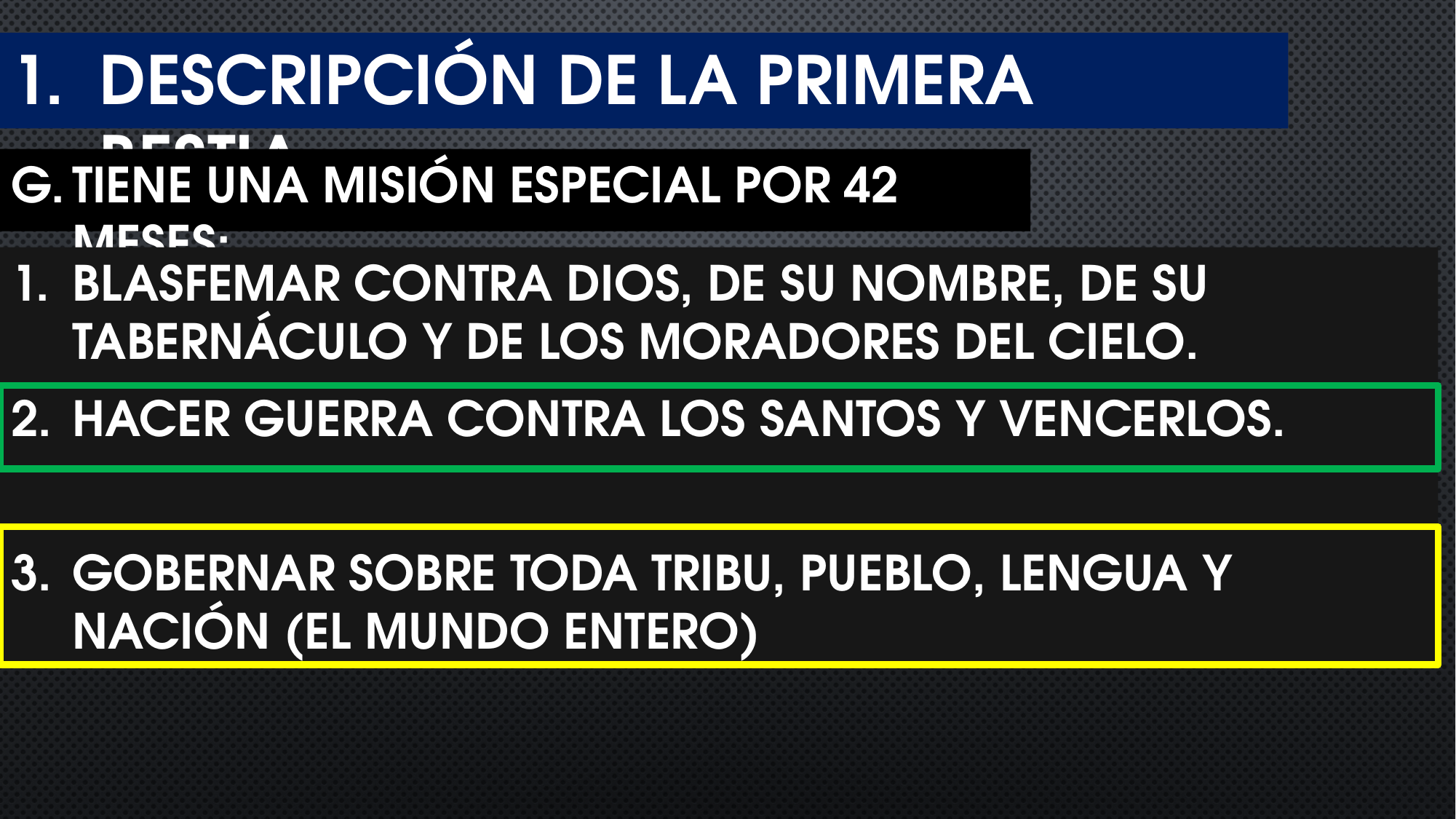

# Descripción de la primera bestia:
Tiene una misión especial por 42 meses:

Blasfemar contra Dios, de su nombre, de su tabernáculo y de los moradores del cielo.
Hacer guerra contra los santos y vencerlos.

Gobernar sobre toda tribu, pueblo, lengua y nación (el mundo entero)